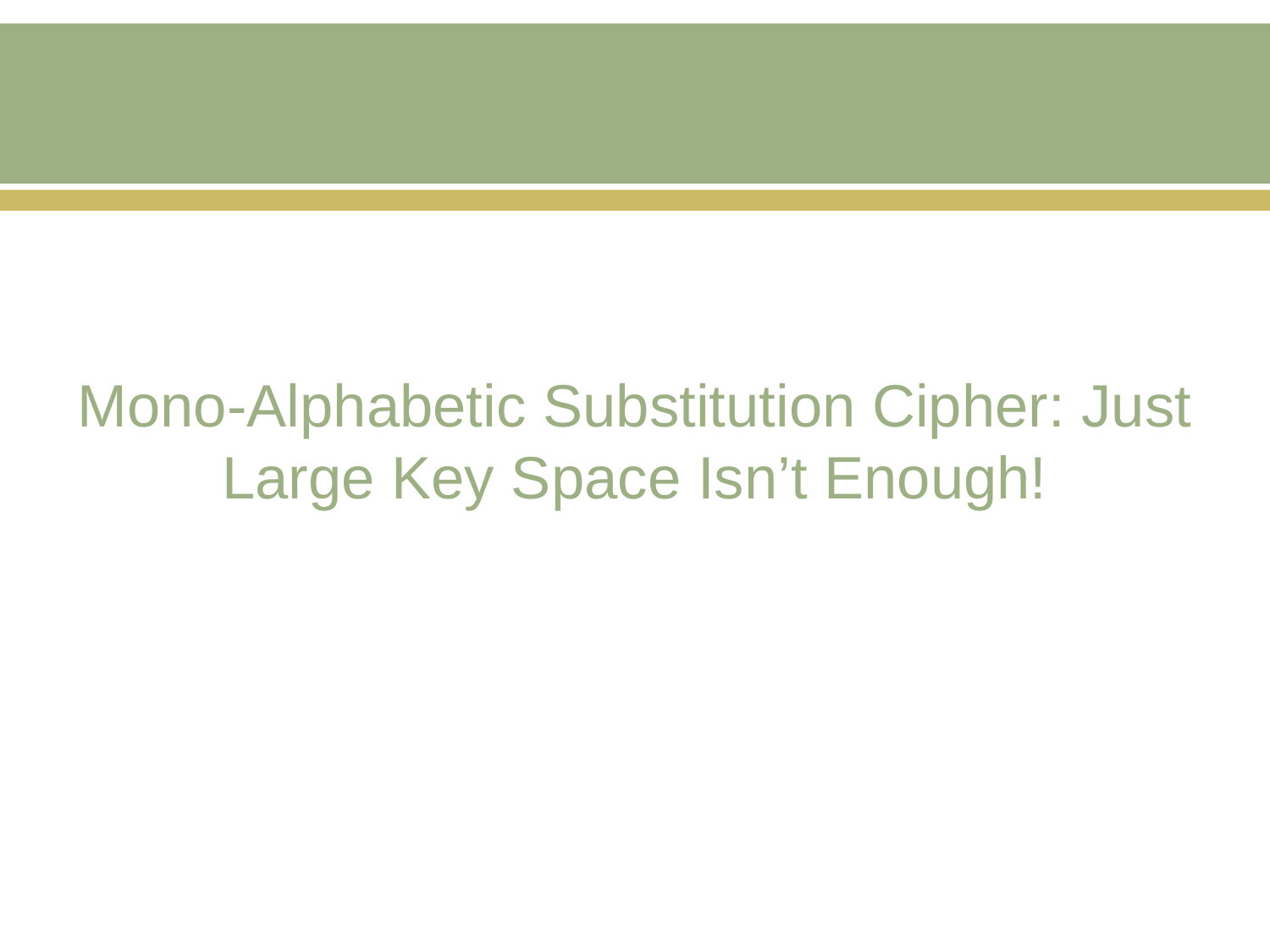

# Mono-Alphabetic Substitution Cipher: Just Large Key Space Isn’t Enough!